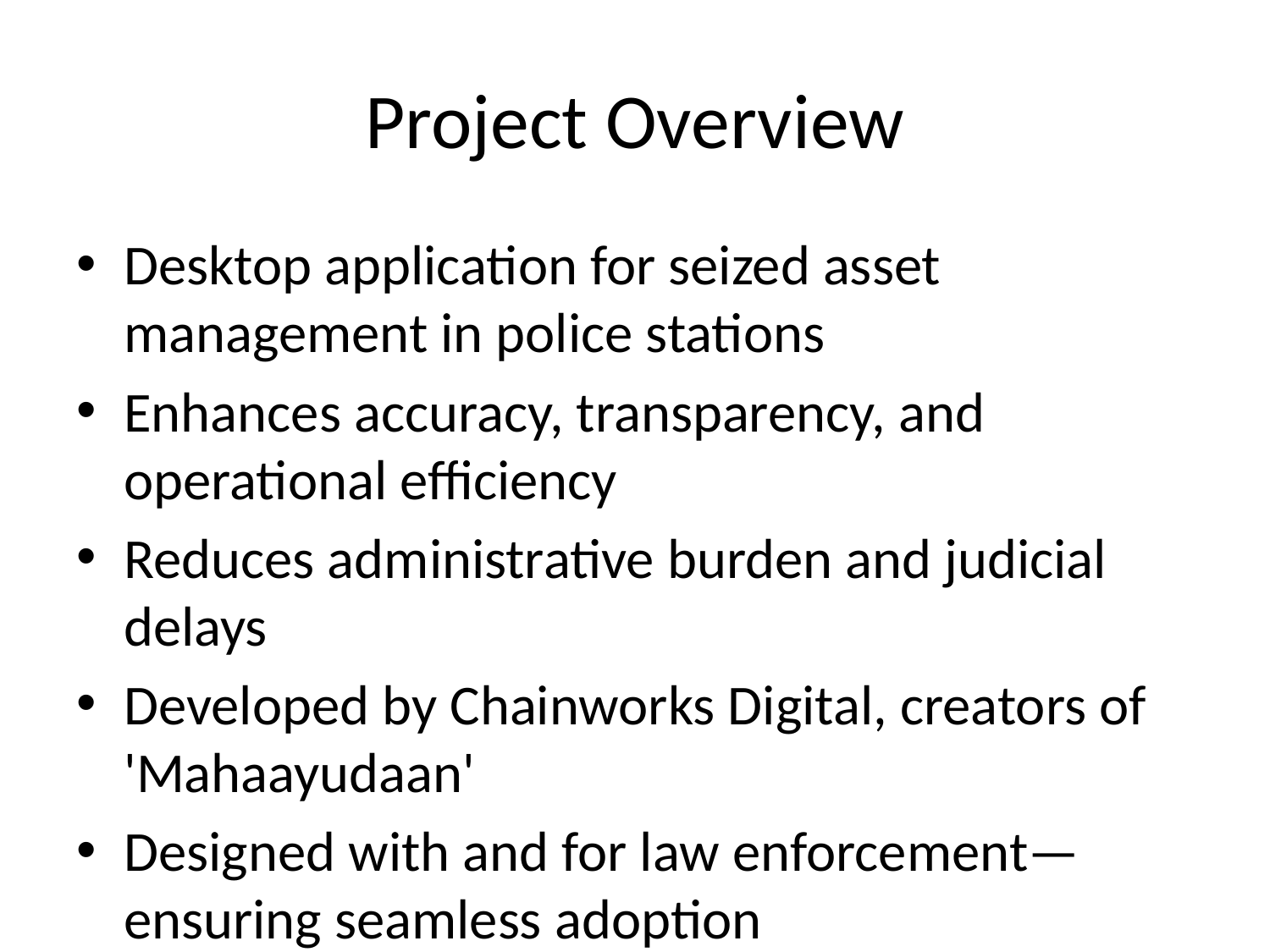

# Project Overview
Desktop application for seized asset management in police stations
Enhances accuracy, transparency, and operational efficiency
Reduces administrative burden and judicial delays
Developed by Chainworks Digital, creators of 'Mahaayudaan'
Designed with and for law enforcement—ensuring seamless adoption